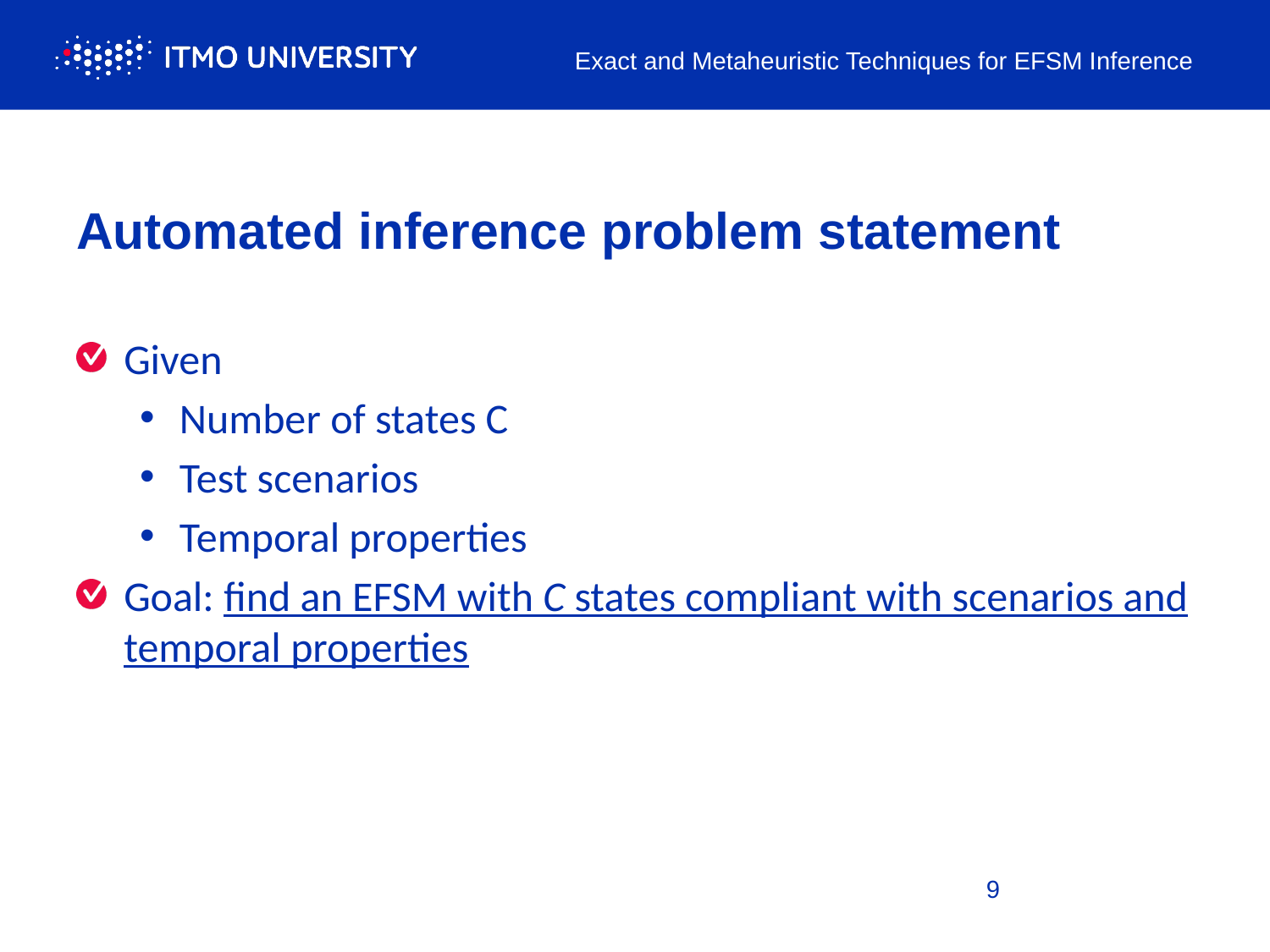

Exact and Metaheuristic Techniques for EFSM Inference
# Automated inference problem statement
Given
Number of states C
Test scenarios
Temporal properties
Goal: find an EFSM with C states compliant with scenarios and temporal properties

9